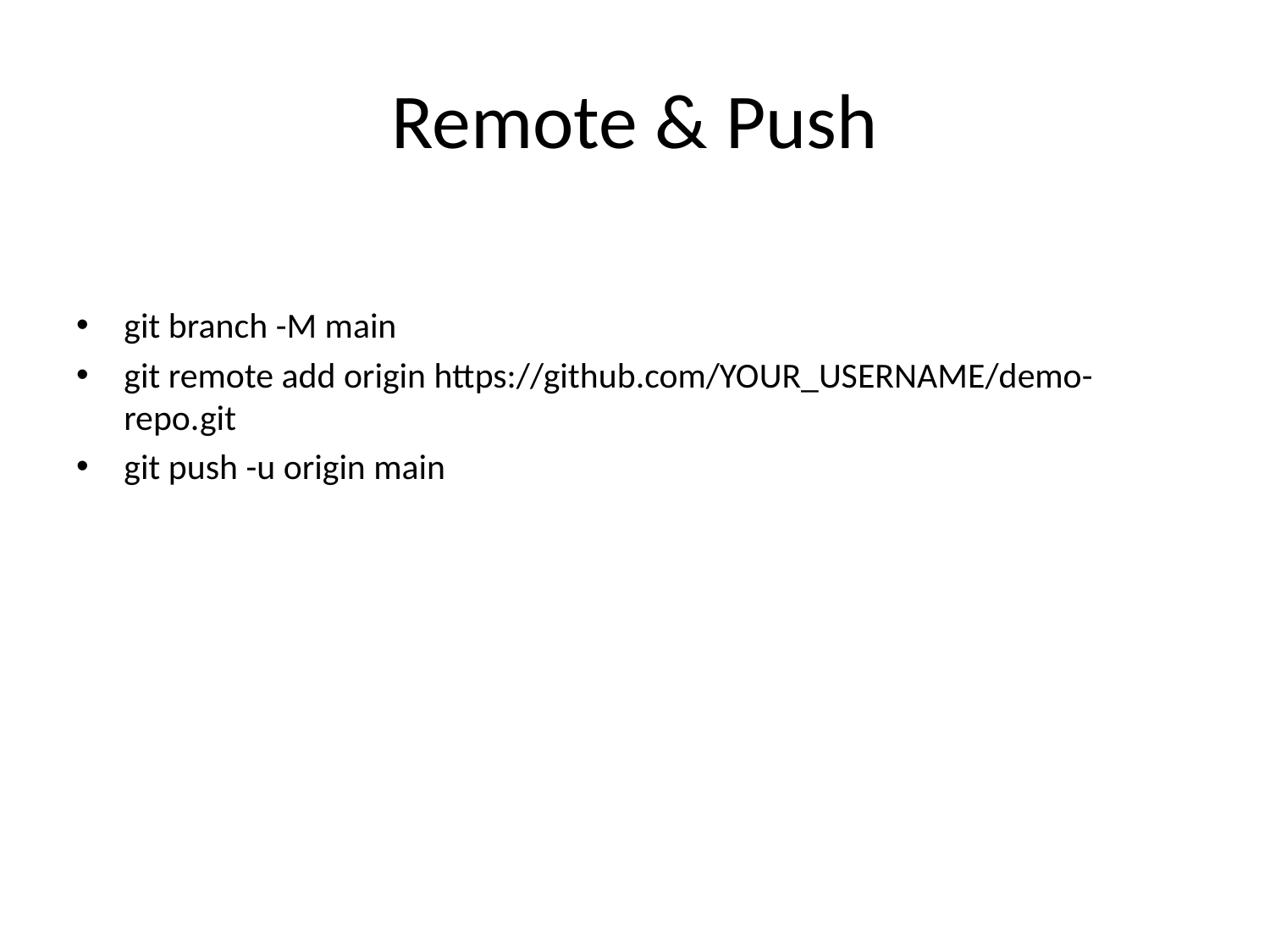

# Remote & Push

git branch -M main
git remote add origin https://github.com/YOUR_USERNAME/demo-repo.git
git push -u origin main